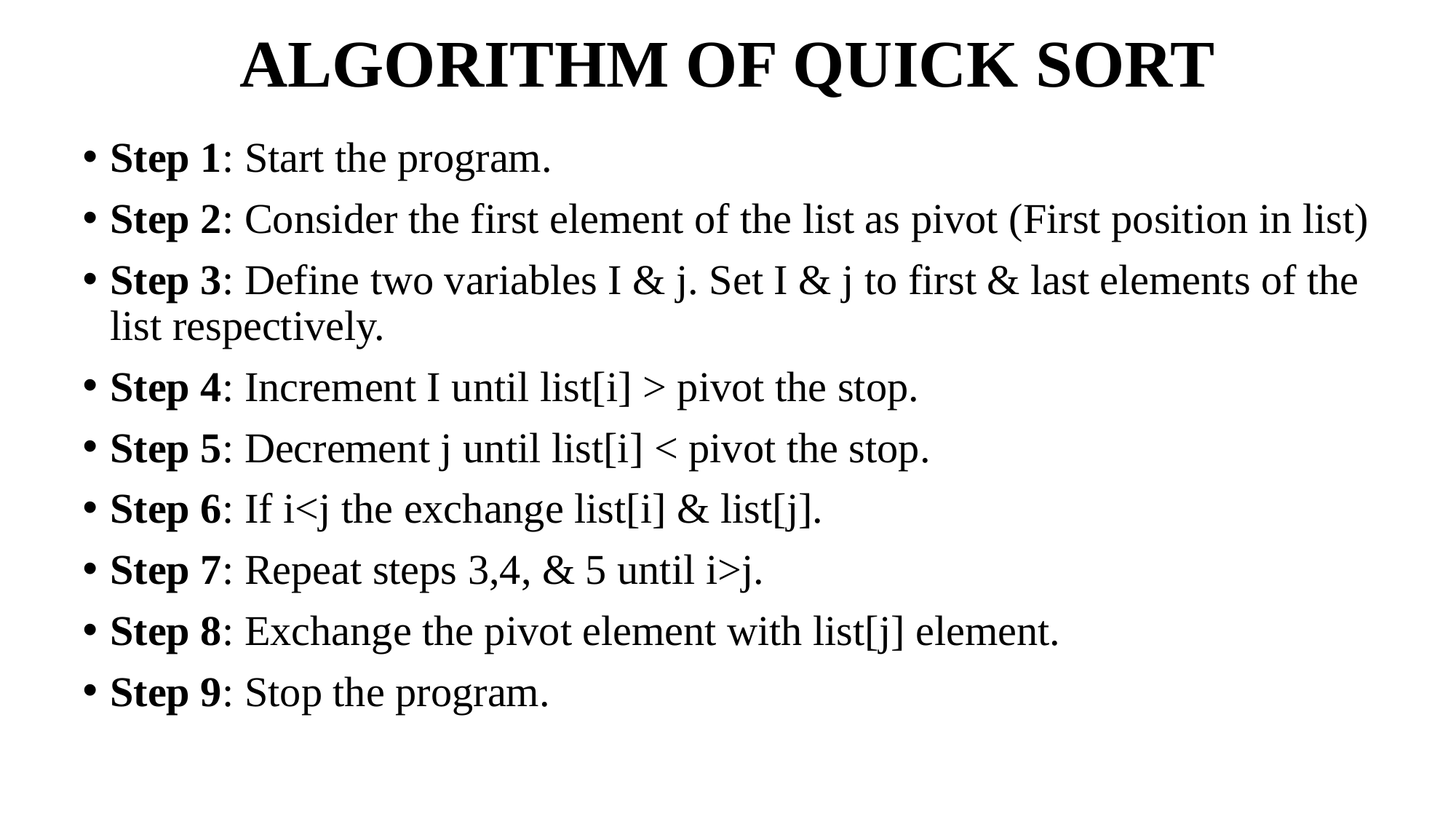

# ALGORITHM OF QUICK SORT
Step 1: Start the program.
Step 2: Consider the first element of the list as pivot (First position in list)
Step 3: Define two variables I & j. Set I & j to first & last elements of the list respectively.
Step 4: Increment I until list[i] > pivot the stop.
Step 5: Decrement j until list[i] < pivot the stop.
Step 6: If i<j the exchange list[i] & list[j].
Step 7: Repeat steps 3,4, & 5 until i>j.
Step 8: Exchange the pivot element with list[j] element.
Step 9: Stop the program.